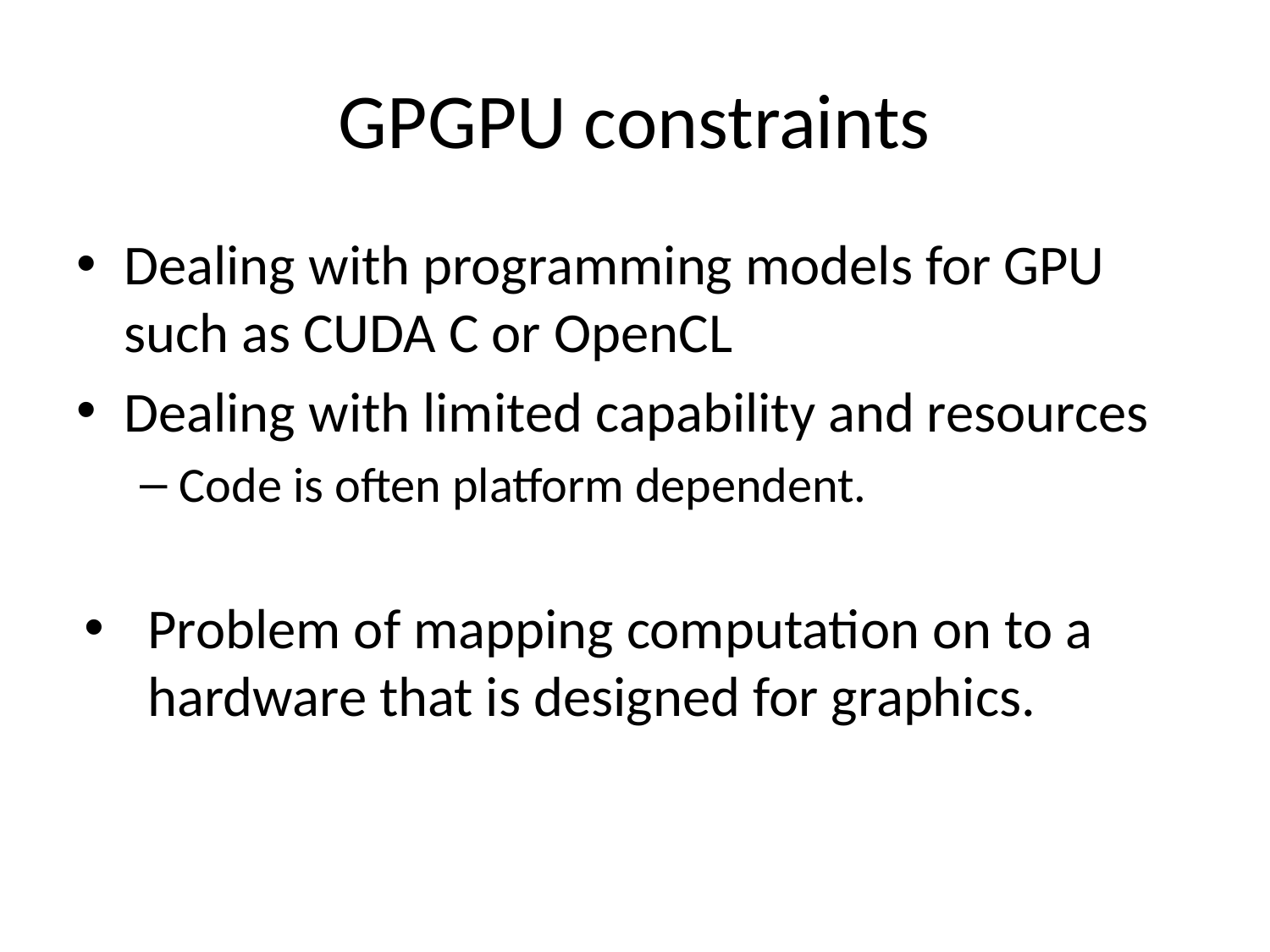

# GPGPU constraints
Dealing with programming models for GPU such as CUDA C or OpenCL
Dealing with limited capability and resources
Code is often platform dependent.

Problem of mapping computation on to a hardware that is designed for graphics.